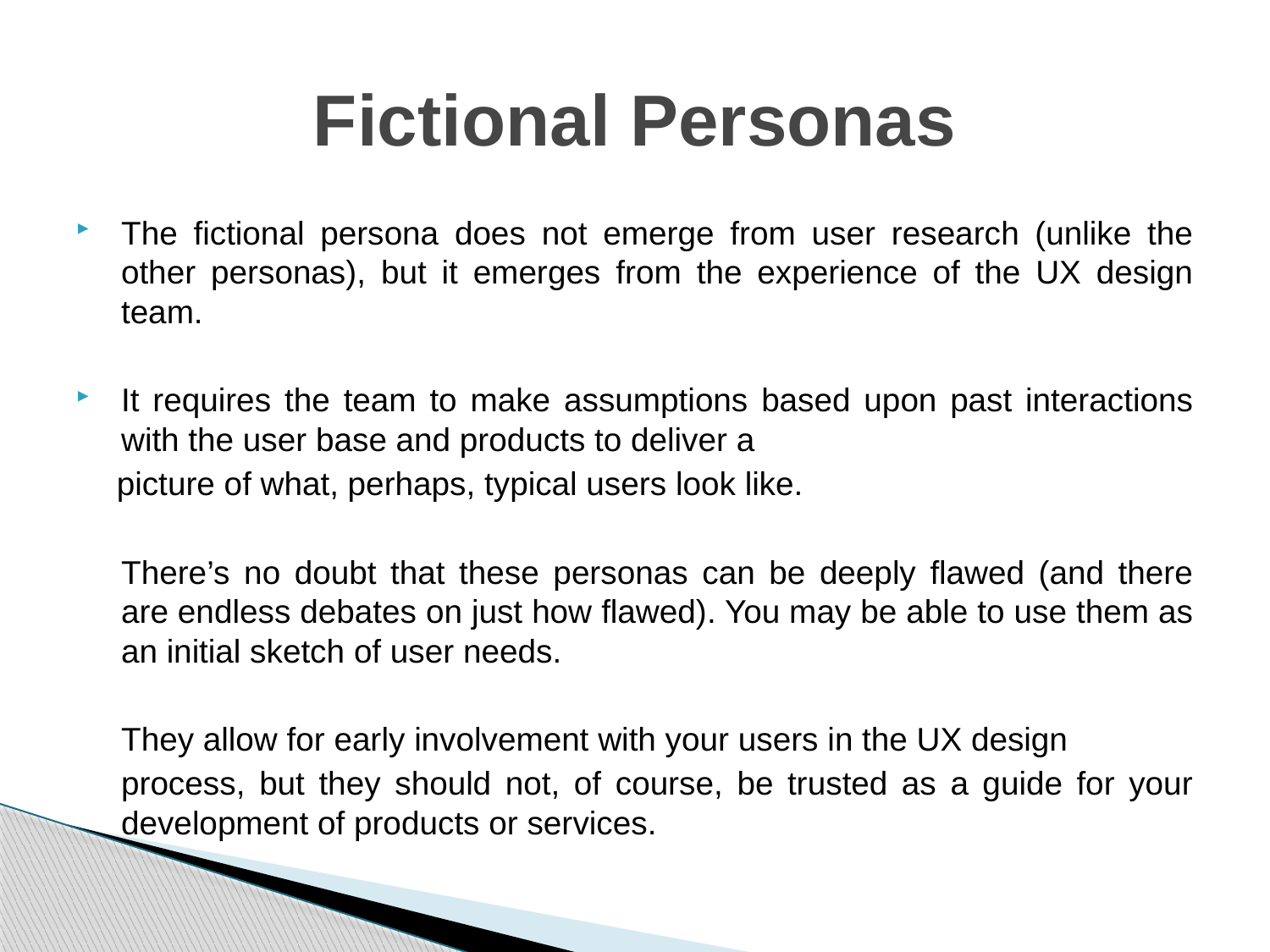

# Fictional Personas
The fictional persona does not emerge from user research (unlike the other personas), but it emerges from the experience of the UX design team.

It requires the team to make assumptions based upon past interactions with the user base and products to deliver a
   picture of what, perhaps, typical users look like.

	There’s no doubt that these personas can be deeply flawed (and there are endless debates on just how flawed). You may be able to use them as an initial sketch of user needs.

	They allow for early involvement with your users in the UX design
	process, but they should not, of course, be trusted as a guide for your development of products or services.